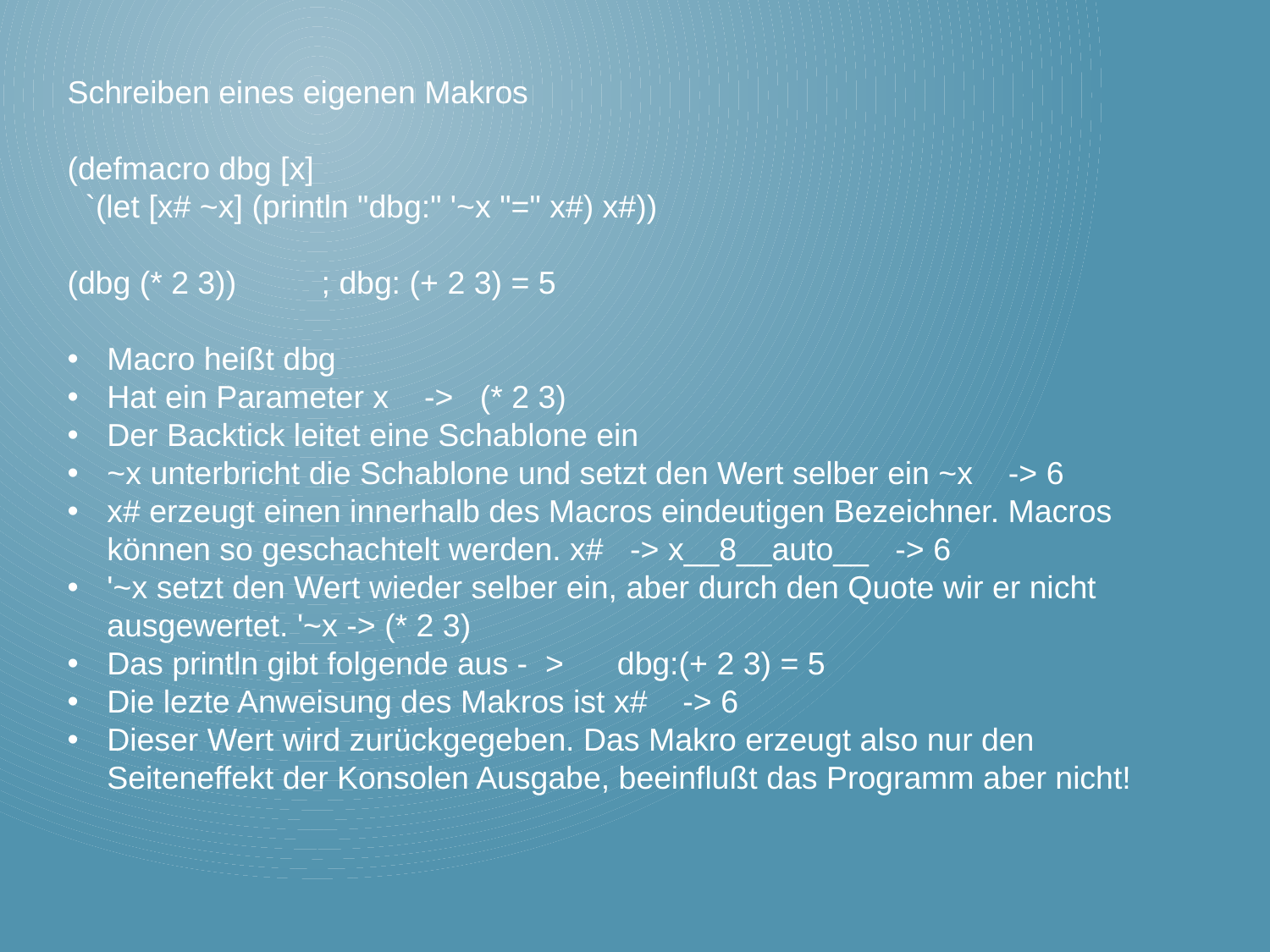

Schreiben eines eigenen Makros

(defmacro dbg [x]
  `(let [x# ~x] (println "dbg:" '~x "=" x#) x#))

(dbg (* 2 3))	; dbg: (+ 2 3) = 5

Macro heißt dbg
Hat ein Parameter x    ->   (* 2 3)
Der Backtick leitet eine Schablone ein
~x unterbricht die Schablone und setzt den Wert selber ein ~x    -> 6
x# erzeugt einen innerhalb des Macros eindeutigen Bezeichner. Macros können so geschachtelt werden. x#   -> x__8__auto__   -> 6
'~x setzt den Wert wieder selber ein, aber durch den Quote wir er nicht ausgewertet. '~x -> (* 2 3)
Das println gibt folgende aus -  >      dbg:(+ 2 3) = 5
Die lezte Anweisung des Makros ist x#    -> 6
Dieser Wert wird zurückgegeben. Das Makro erzeugt also nur den Seiteneffekt der Konsolen Ausgabe, beeinflußt das Programm aber nicht!